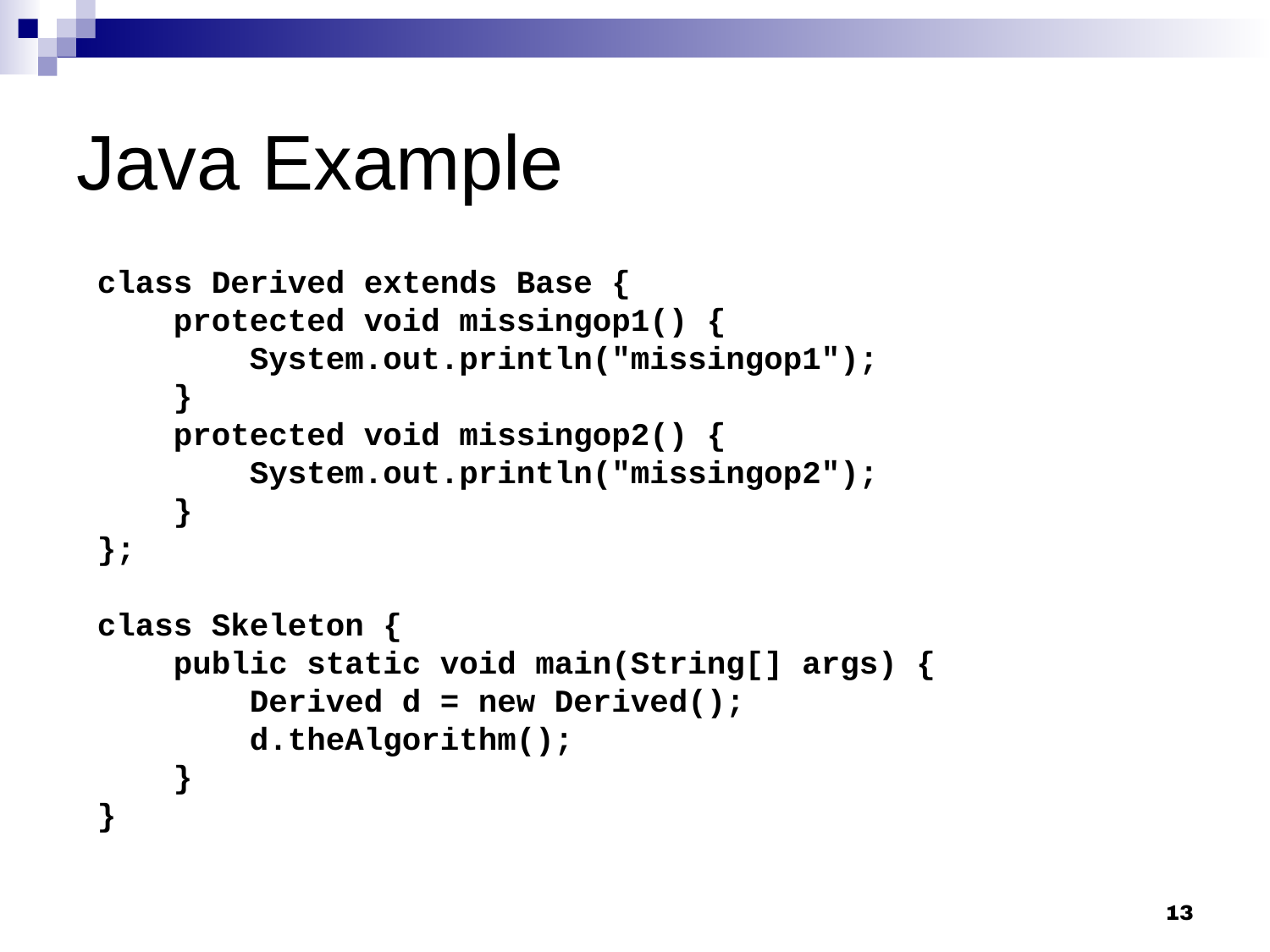

# Java Example
class Derived extends Base {
    protected void missingop1() {
        System.out.println("missingop1");
    }
    protected void missingop2() {
        System.out.println("missingop2");
    }
};

class Skeleton {
    public static void main(String[] args) {
        Derived d = new Derived();
        d.theAlgorithm();
    }
}
13